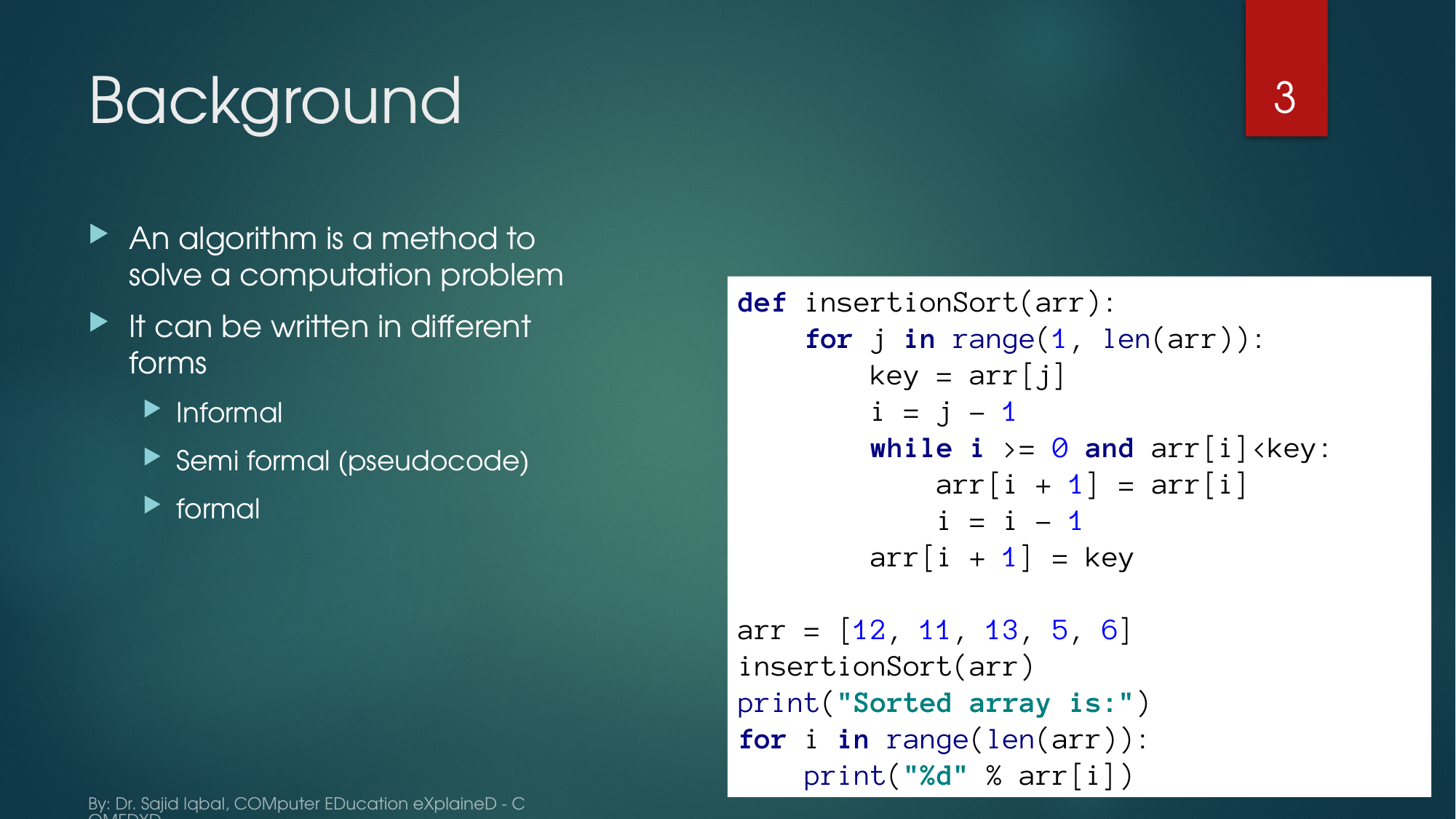

3
# Background
An algorithm is a method to solve a computation problem
It can be written in different forms
Informal
Semi formal (pseudocode)
formal
def insertionSort(arr):
    for j in range(1, len(arr)):
        key = arr[j]
        i = j - 1
        while i >= 0 and arr[i]<key:
            arr[i + 1] = arr[i]
            i = i - 1
        arr[i + 1] = key
arr = [12, 11, 13, 5, 6]
insertionSort(arr)
print("Sorted array is:")
for i in range(len(arr)):
    print("%d" % arr[i])
By: Dr. Sajid Iqbal, COMputer EDucation eXplaineD - COMEDXD